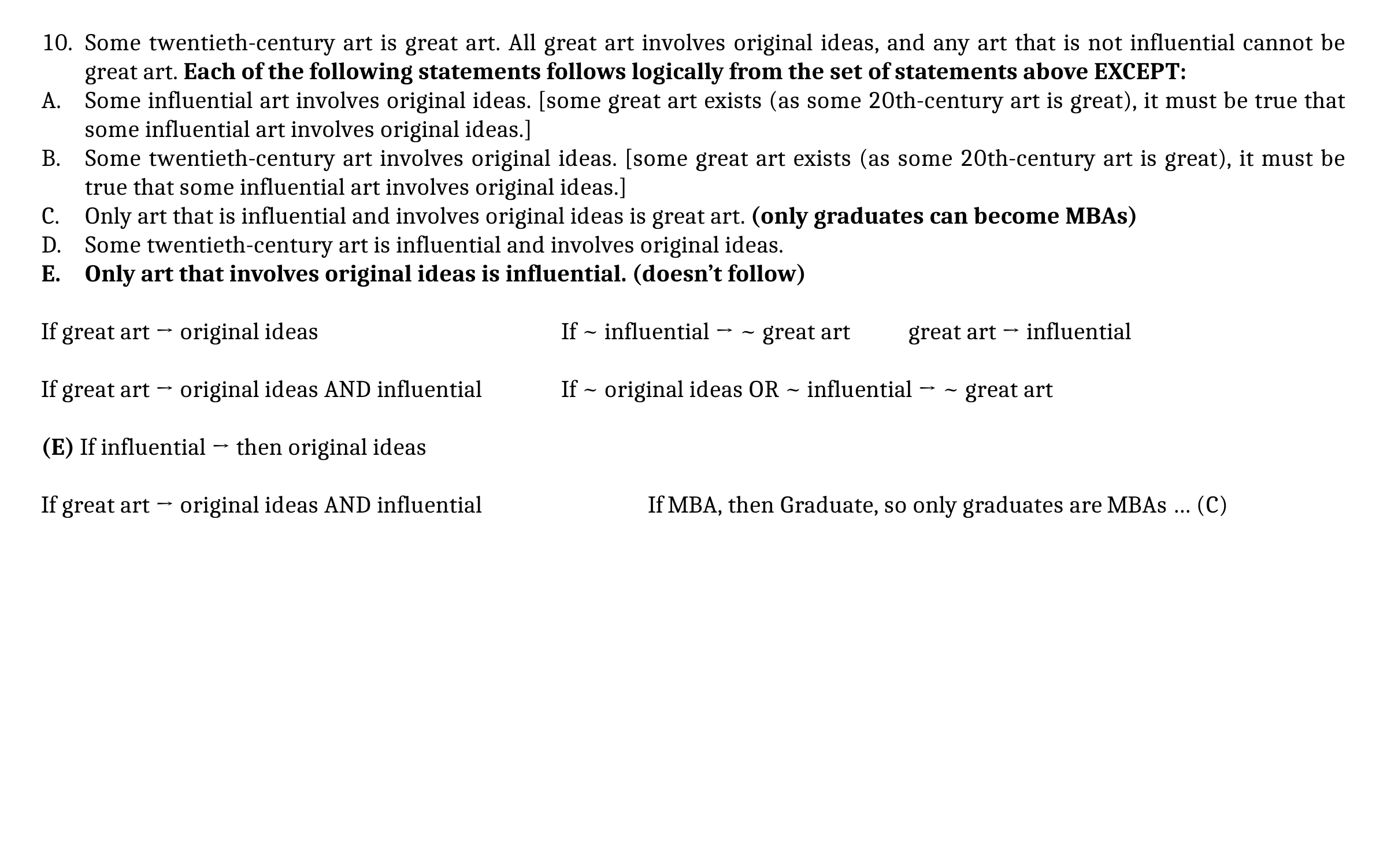

Some twentieth-century art is great art. All great art involves original ideas, and any art that is not influential cannot be great art. Each of the following statements follows logically from the set of statements above EXCEPT:
Some influential art involves original ideas. [some great art exists (as some 20th-century art is great), it must be true that some influential art involves original ideas.]
Some twentieth-century art involves original ideas. [some great art exists (as some 20th-century art is great), it must be true that some influential art involves original ideas.]
Only art that is influential and involves original ideas is great art. (only graduates can become MBAs)
Some twentieth-century art is influential and involves original ideas.
Only art that involves original ideas is influential. (doesn’t follow)

If great art → original ideas			If ~ influential → ~ great art	great art → influential

If great art → original ideas AND influential	If ~ original ideas OR ~ influential → ~ great art

(E) If influential → then original ideas

If great art → original ideas AND influential		If MBA, then Graduate, so only graduates are MBAs … (C)